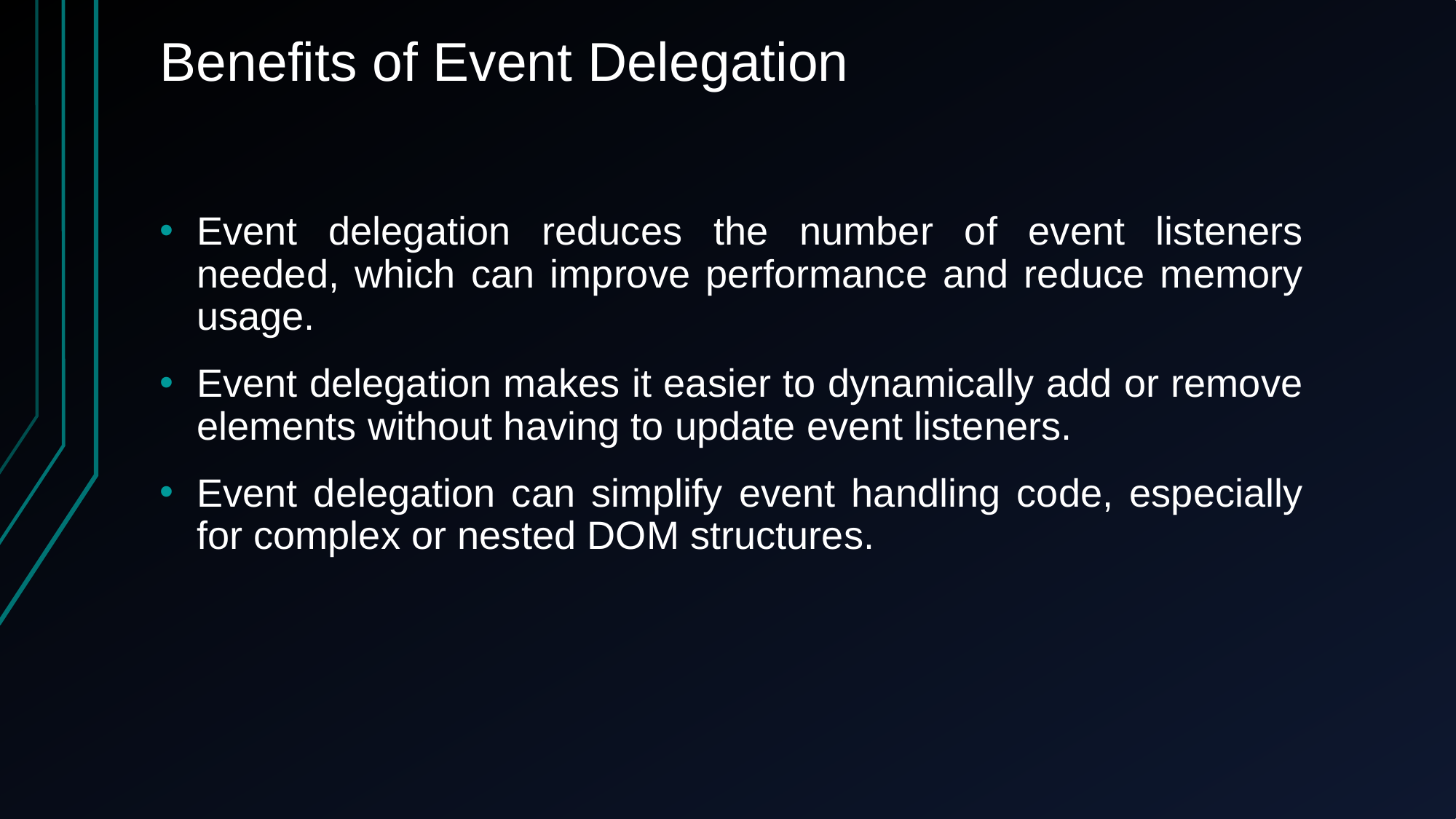

# Benefits of Event Delegation
Event delegation reduces the number of event listeners needed, which can improve performance and reduce memory usage.
Event delegation makes it easier to dynamically add or remove elements without having to update event listeners.
Event delegation can simplify event handling code, especially for complex or nested DOM structures.